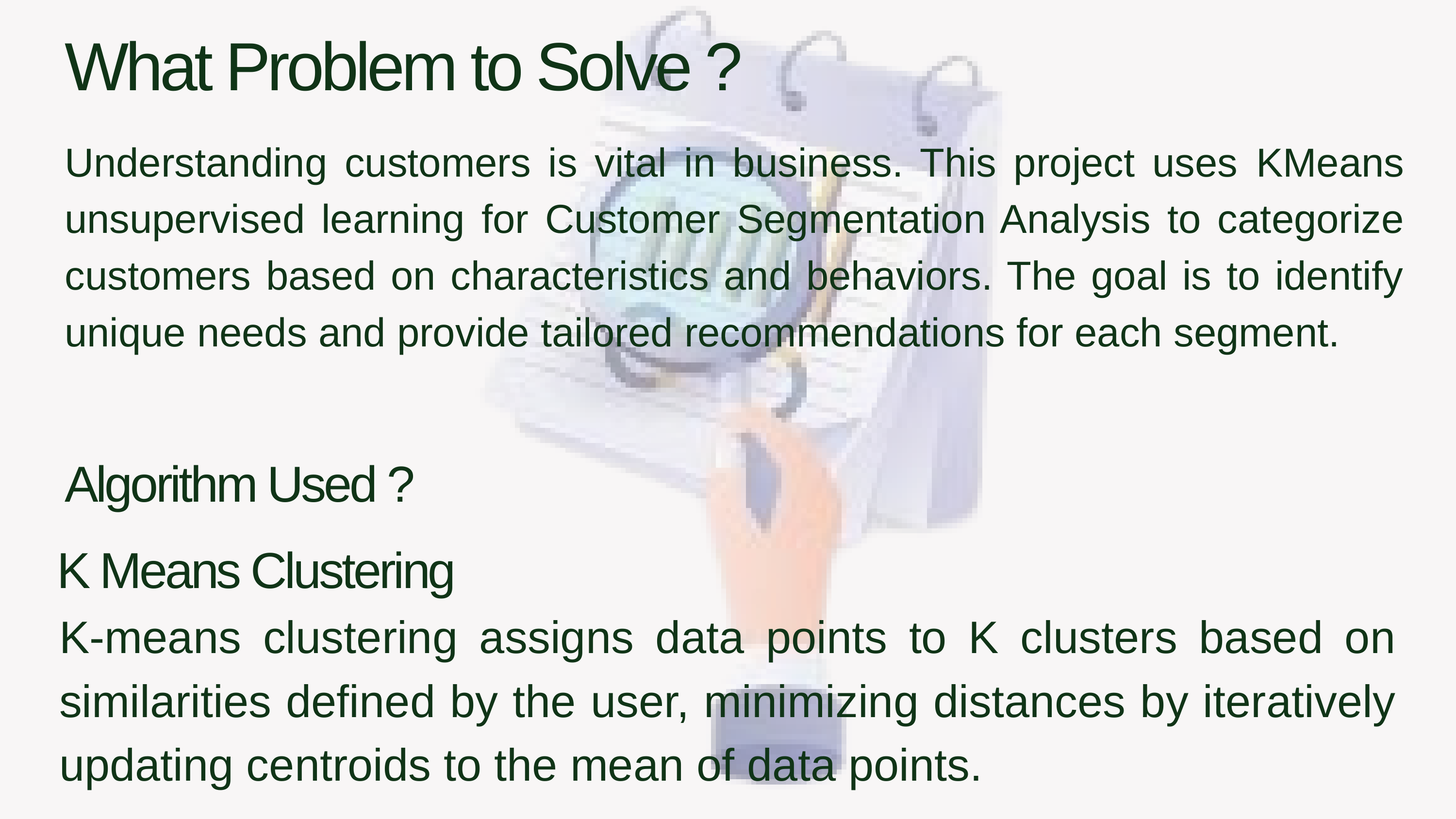

What Problem to Solve ?
Understanding customers is vital in business. This project uses KMeans unsupervised learning for Customer Segmentation Analysis to categorize customers based on characteristics and behaviors. The goal is to identify unique needs and provide tailored recommendations for each segment.
Algorithm Used ?
K Means Clustering
K-means clustering assigns data points to K clusters based on similarities defined by the user, minimizing distances by iteratively updating centroids to the mean of data points.